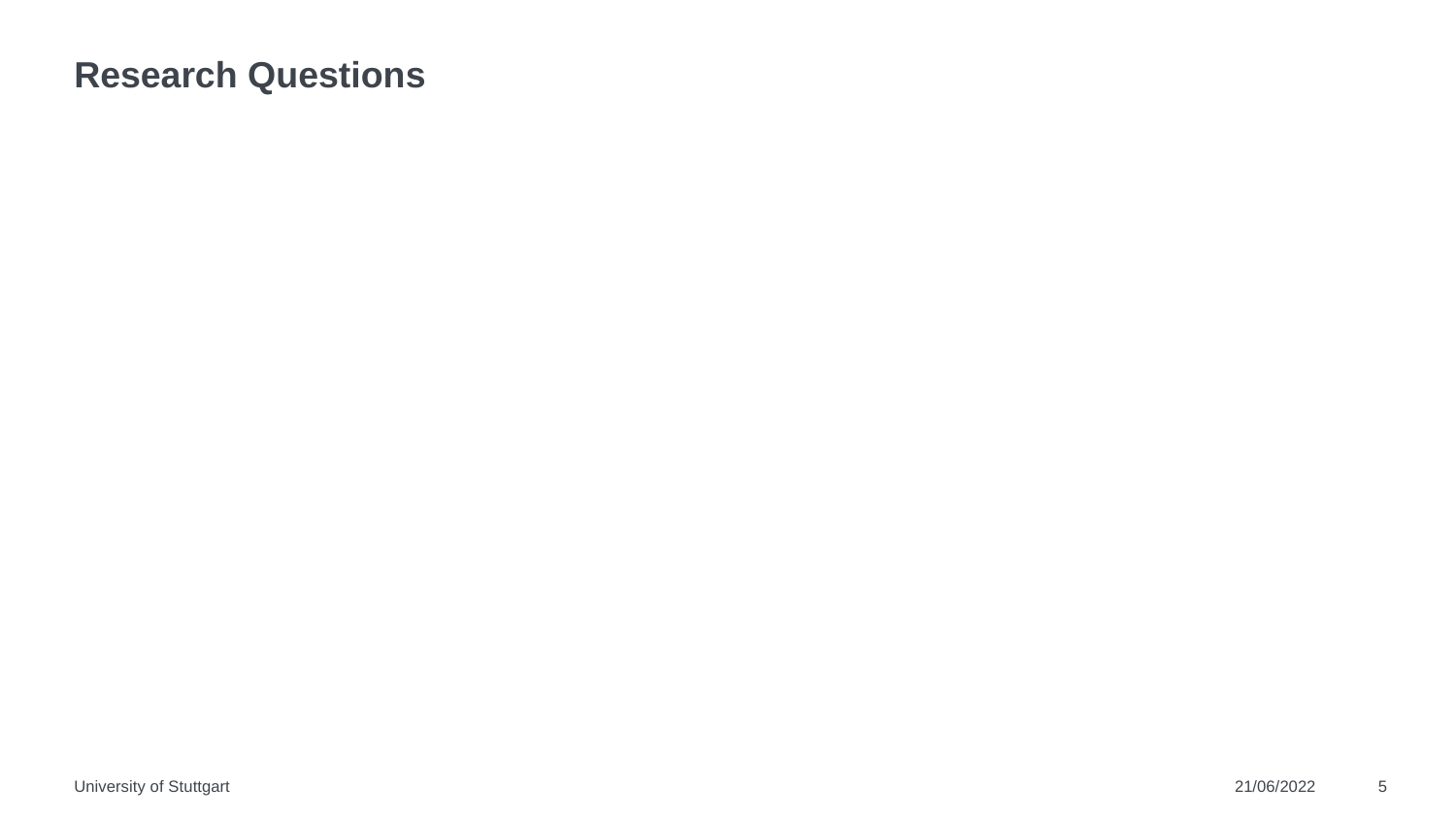

# Research Questions

University of Stuttgart
21/06/2022
5